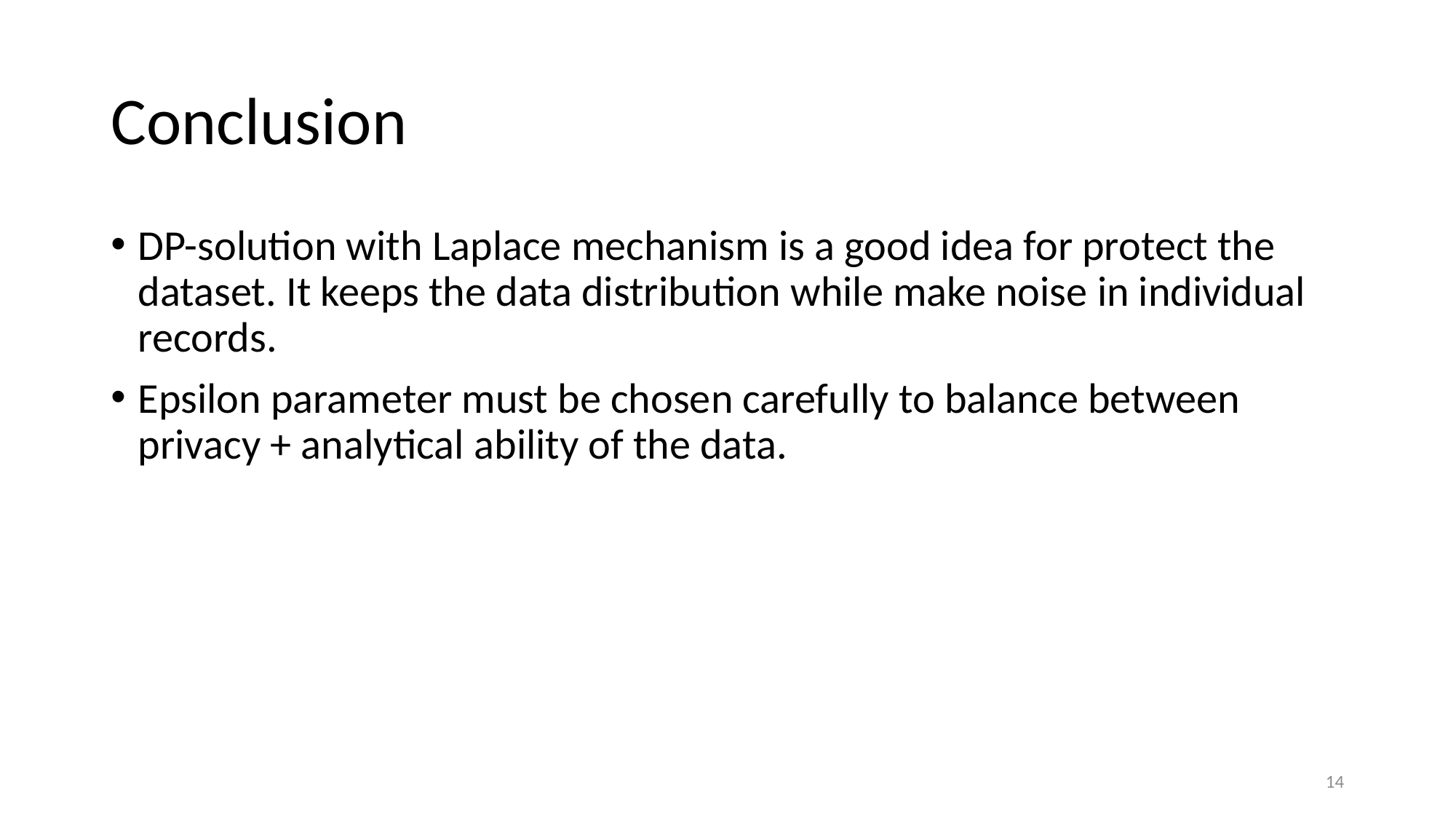

# Conclusion
DP-solution with Laplace mechanism is a good idea for protect the dataset. It keeps the data distribution while make noise in individual records.
Epsilon parameter must be chosen carefully to balance between privacy + analytical ability of the data.
14